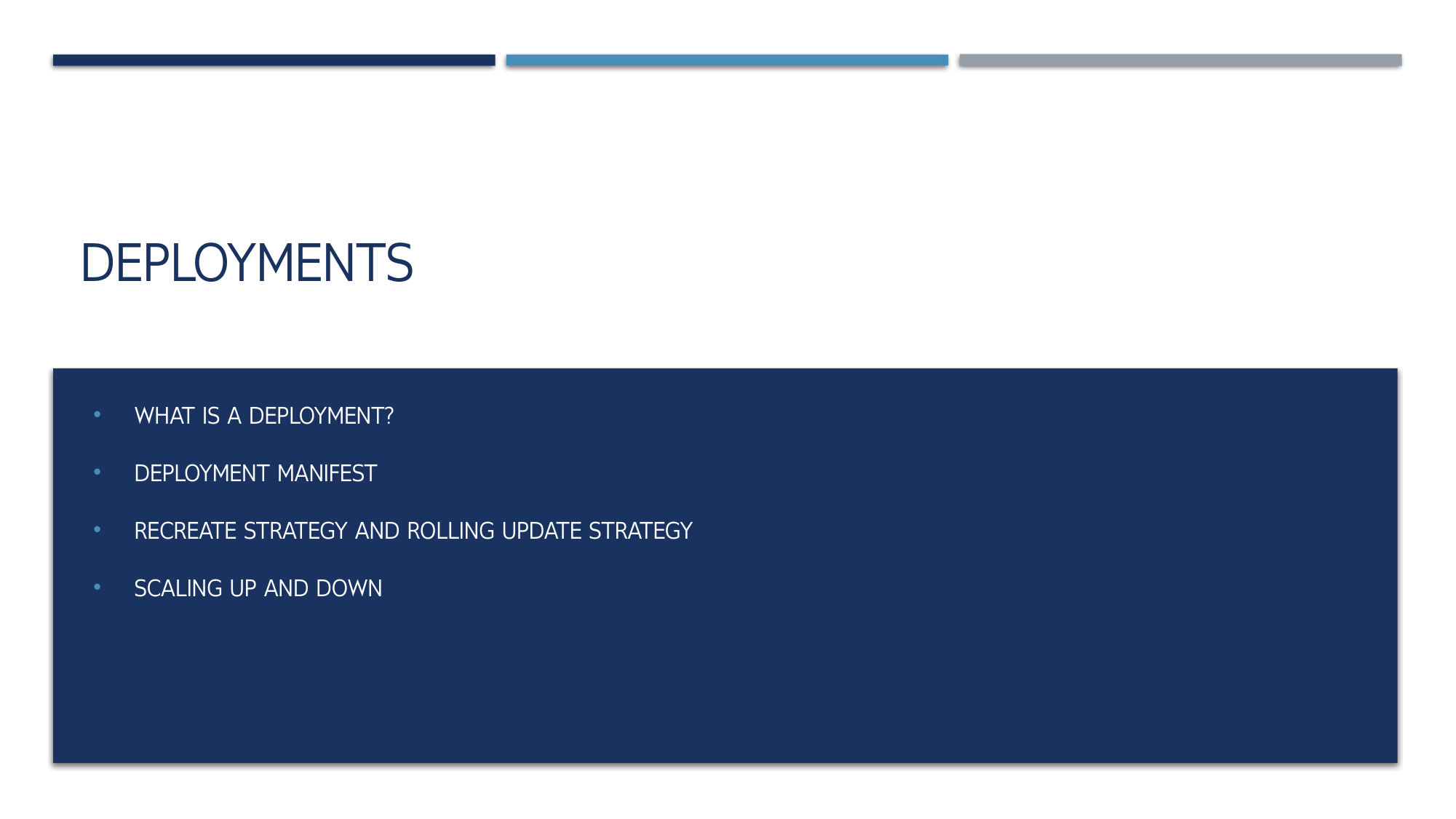

# Deployments
What is a deployment?
Deployment manifest
recreate strategy and rolling update strategy
scaling up and down